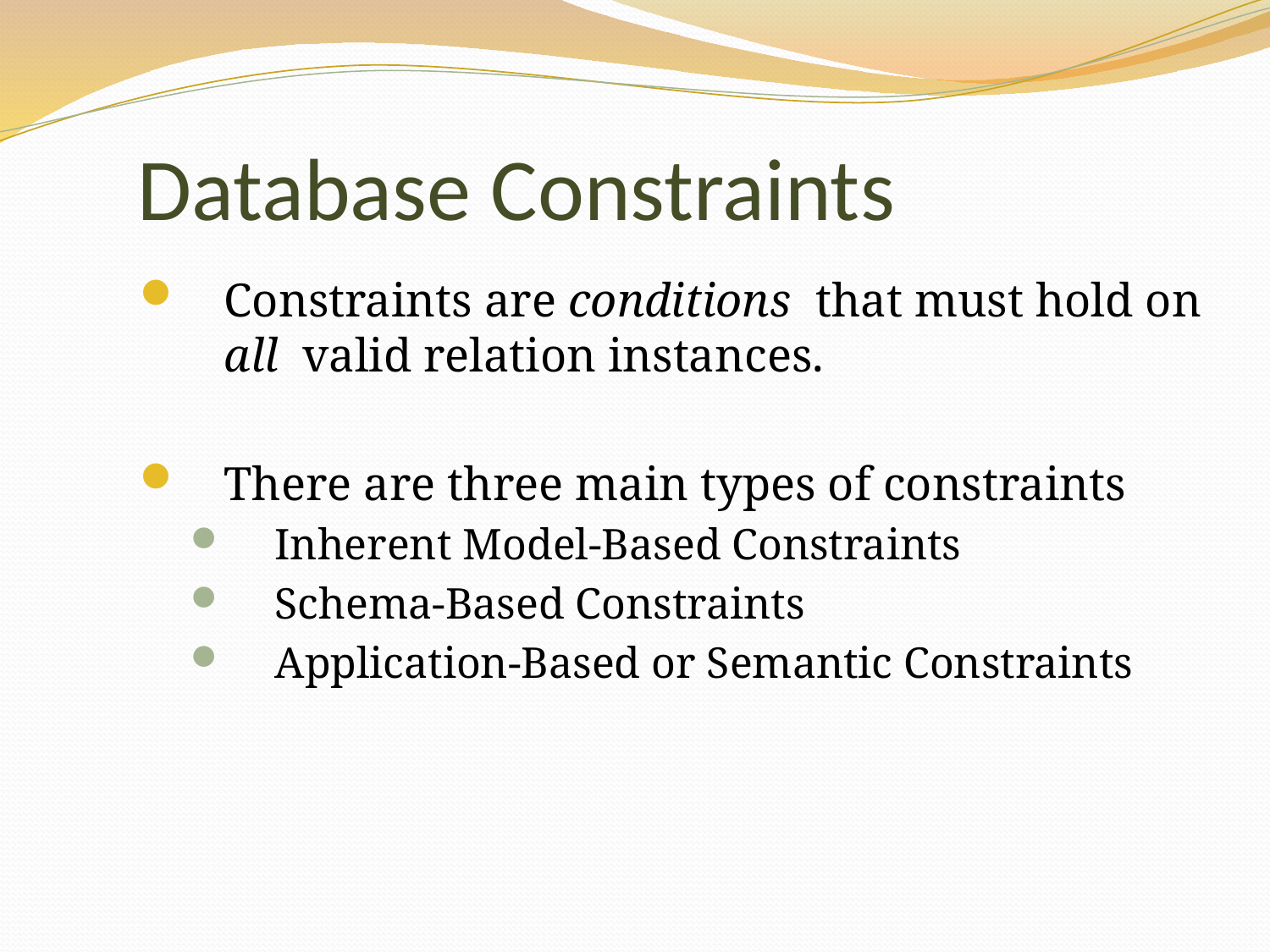

Database Constraints
Constraints are conditions  that must hold on all  valid relation instances.

There are three main types of constraints
Inherent Model-Based Constraints
Schema-Based Constraints
Application-Based or Semantic Constraints